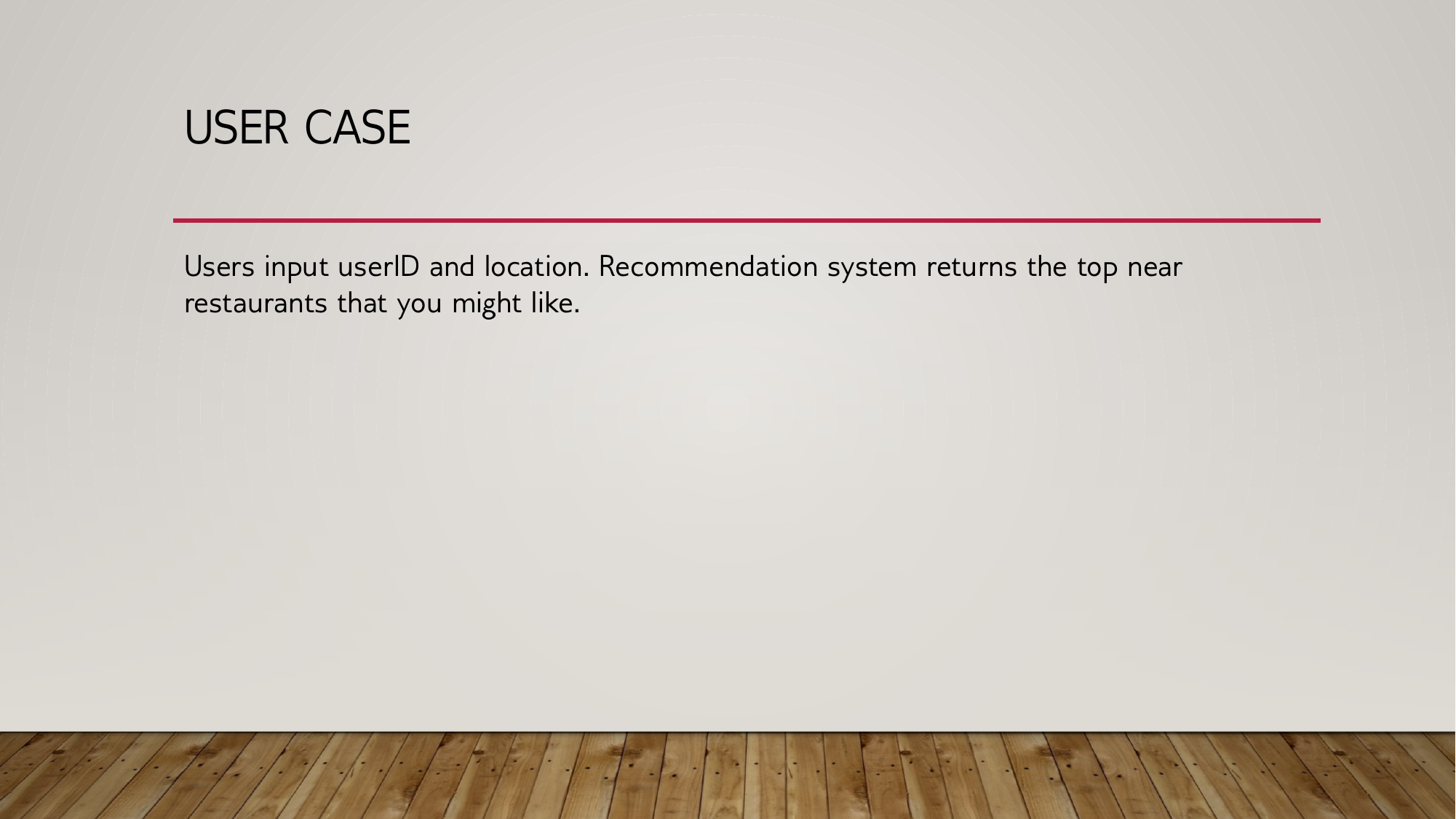

# User case
Users input userID and location. Recommendation system returns the top near restaurants that you might like.